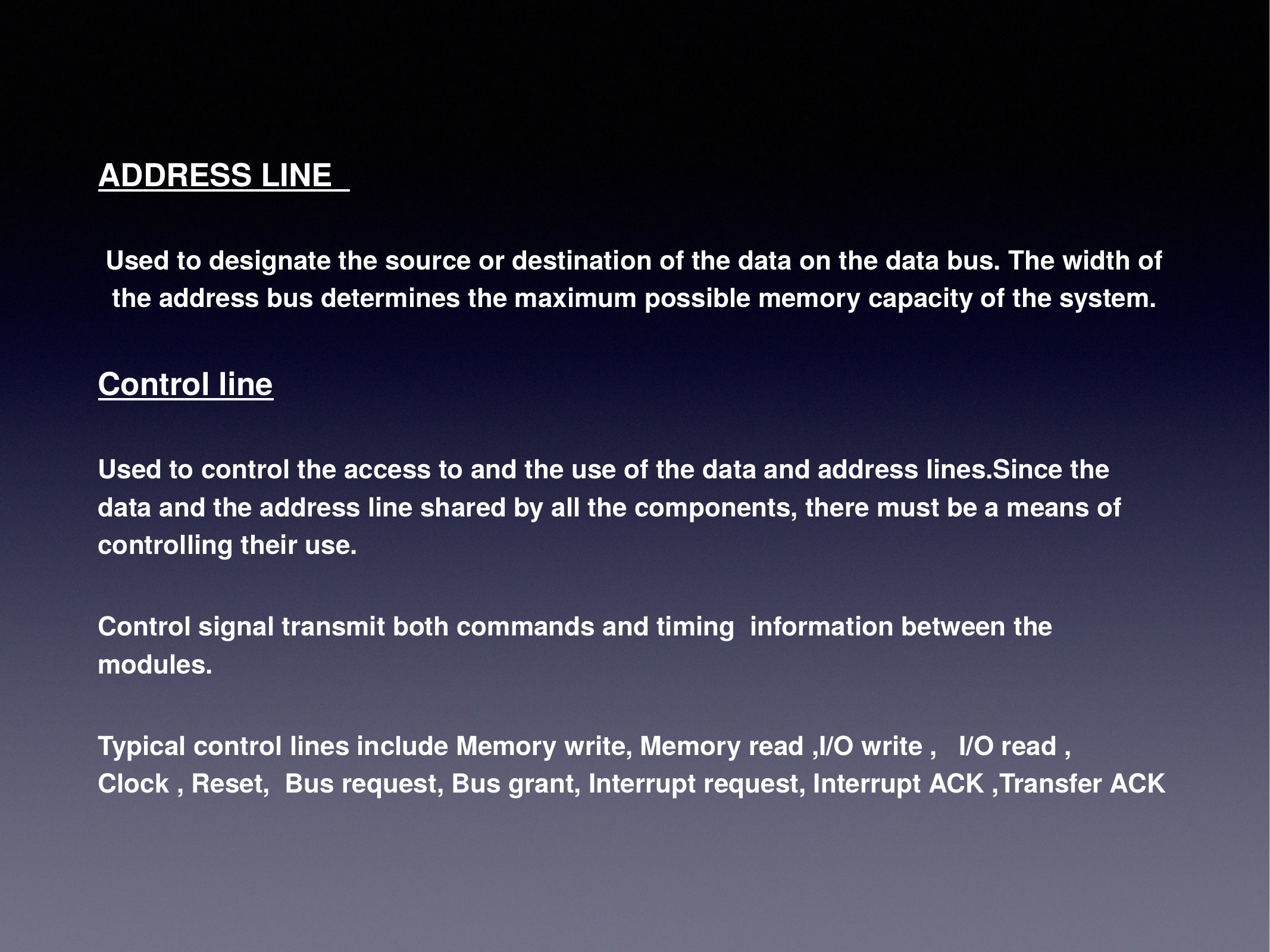

ADDRESS LINE
Used to designate the source or destination of the data on the data bus. The width of the address bus determines the maximum possible memory capacity of the system.
Control line
Used to control the access to and the use of the data and address lines.Since the data and the address line shared by all the components, there must be a means of controlling their use.
Control signal transmit both commands and timing  information between the modules.
Typical control lines include Memory write, Memory read ,I/O write ,   I/O read ,  Clock , Reset,  Bus request, Bus grant, Interrupt request, Interrupt ACK ,Transfer ACK